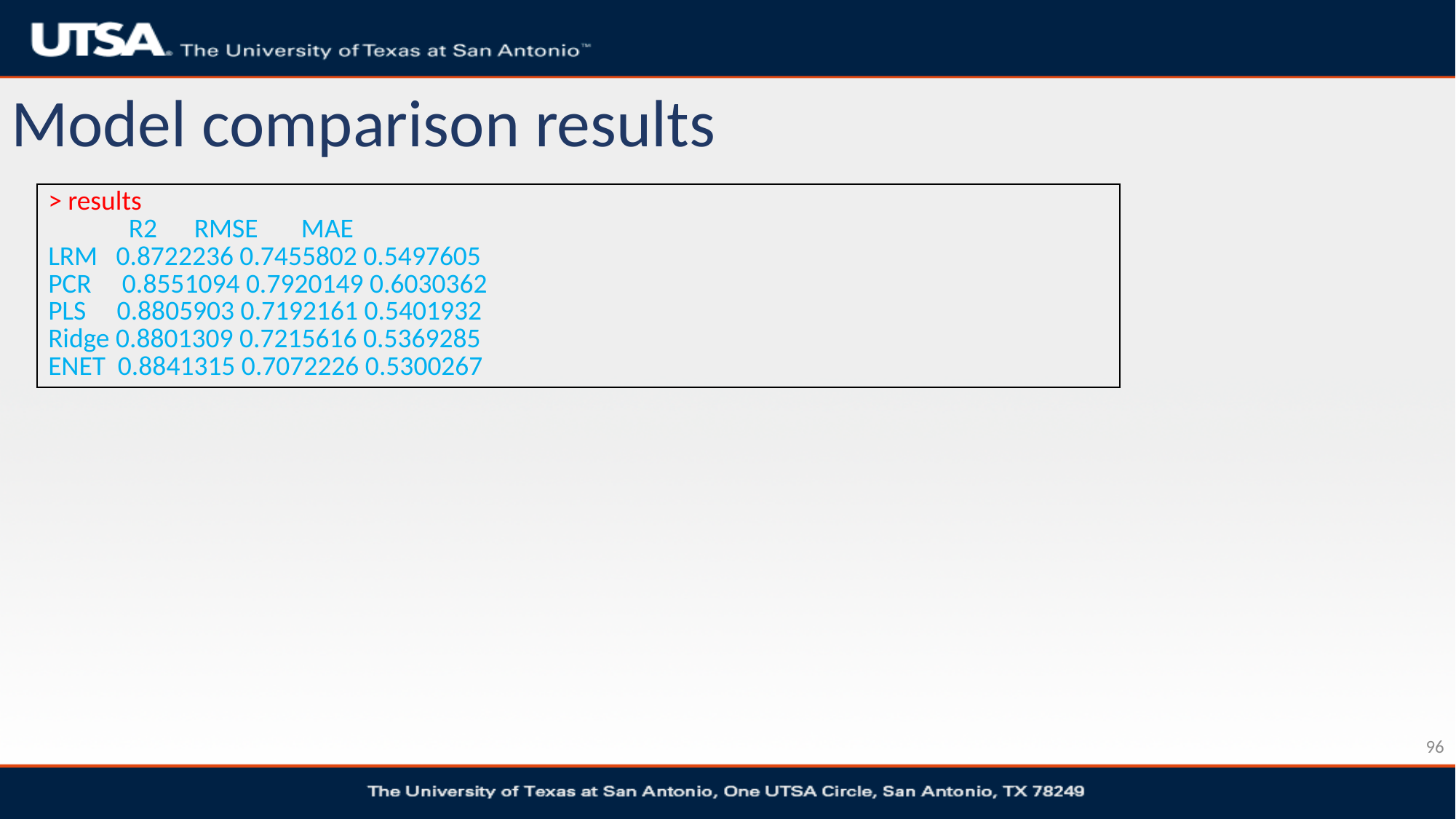

# Model comparison results
| > results R2 RMSE MAE LRM 0.8722236 0.7455802 0.5497605 PCR 0.8551094 0.7920149 0.6030362 PLS 0.8805903 0.7192161 0.5401932 Ridge 0.8801309 0.7215616 0.5369285 ENET 0.8841315 0.7072226 0.5300267 |
| --- |
96